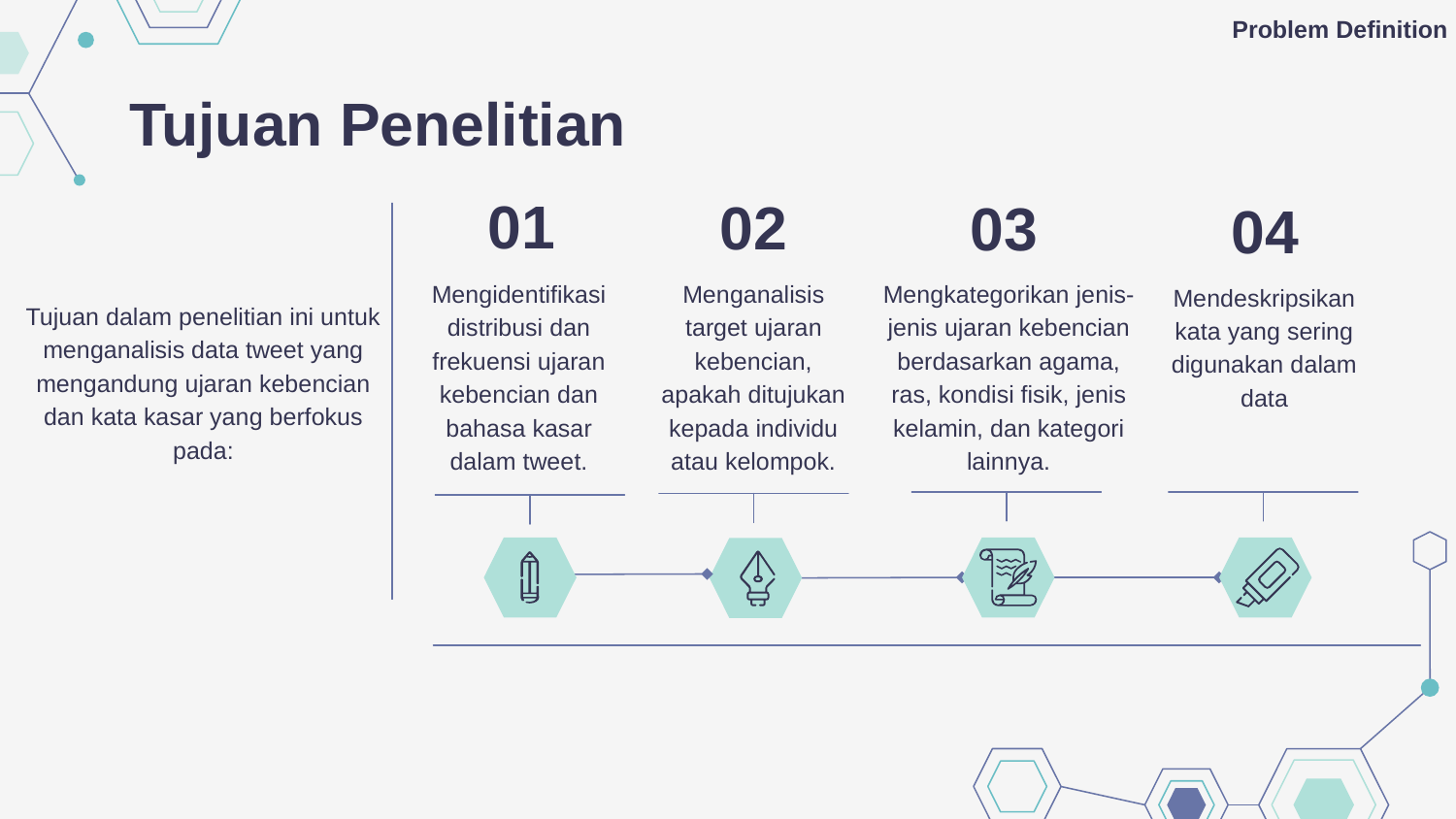

Problem Definition
# Tujuan Penelitian
01
02
03
04
Mengidentifikasi distribusi dan frekuensi ujaran kebencian dan bahasa kasar dalam tweet.
Menganalisis target ujaran kebencian, apakah ditujukan kepada individu atau kelompok.
Mengkategorikan jenis-jenis ujaran kebencian berdasarkan agama, ras, kondisi fisik, jenis kelamin, dan kategori lainnya.
Mendeskripsikan kata yang sering digunakan dalam data
Tujuan dalam penelitian ini untuk menganalisis data tweet yang mengandung ujaran kebencian dan kata kasar yang berfokus pada: